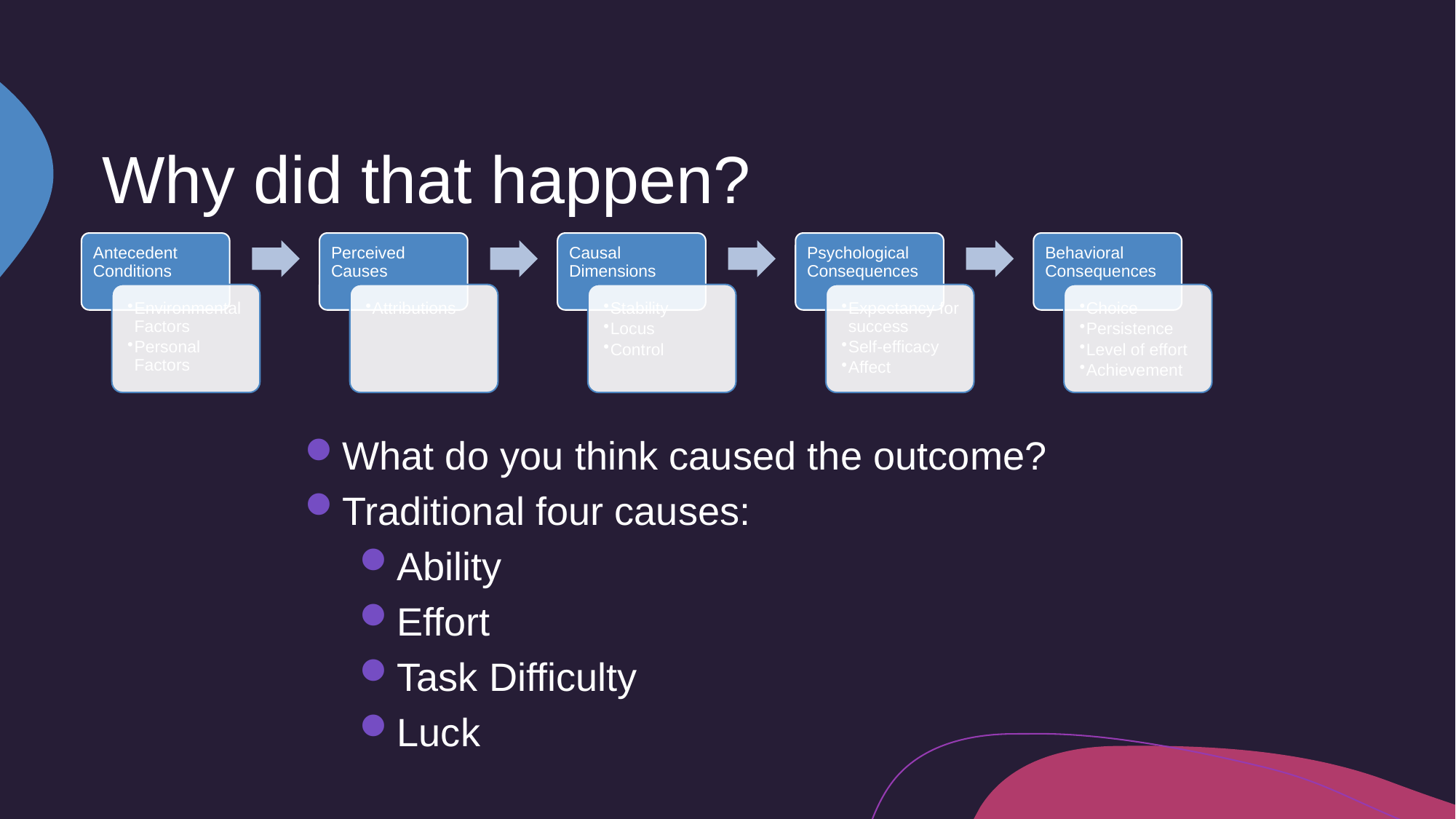

# Why did that happen?
Antecedent Conditions
Environmental Factors
Personal Factors

Perceived Causes
Attributions

Causal Dimensions
Stability
Locus
Control

Psychological Consequences
Expectancy for success
Self-efficacy
Affect

Behavioral Consequences
Choice
Persistence
Level of effort
Achievement

What do you think caused the outcome?
Traditional four causes:
Ability
Effort
Task Difficulty
Luck